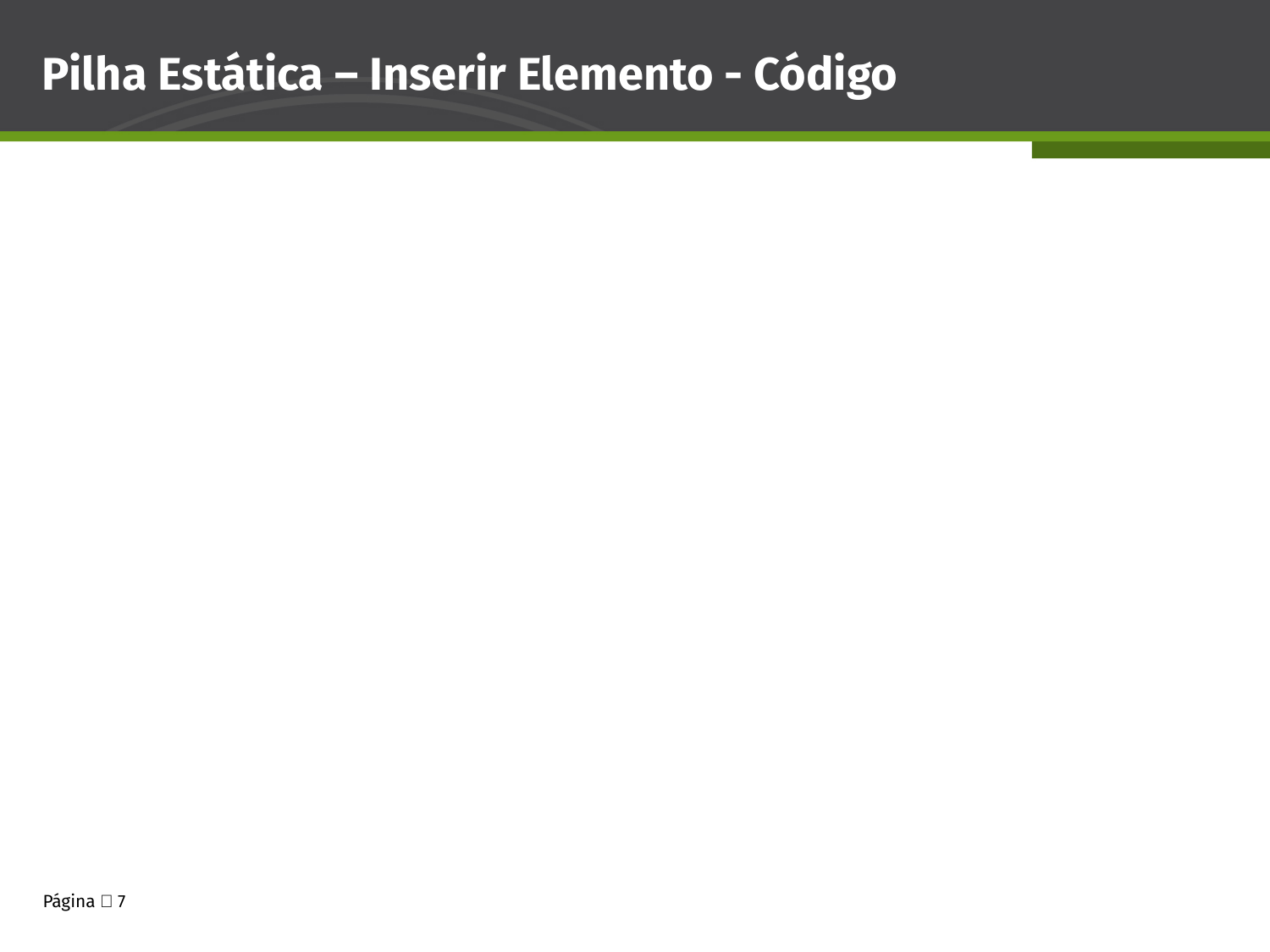

# Pilha Estática – Inserir Elemento - Código